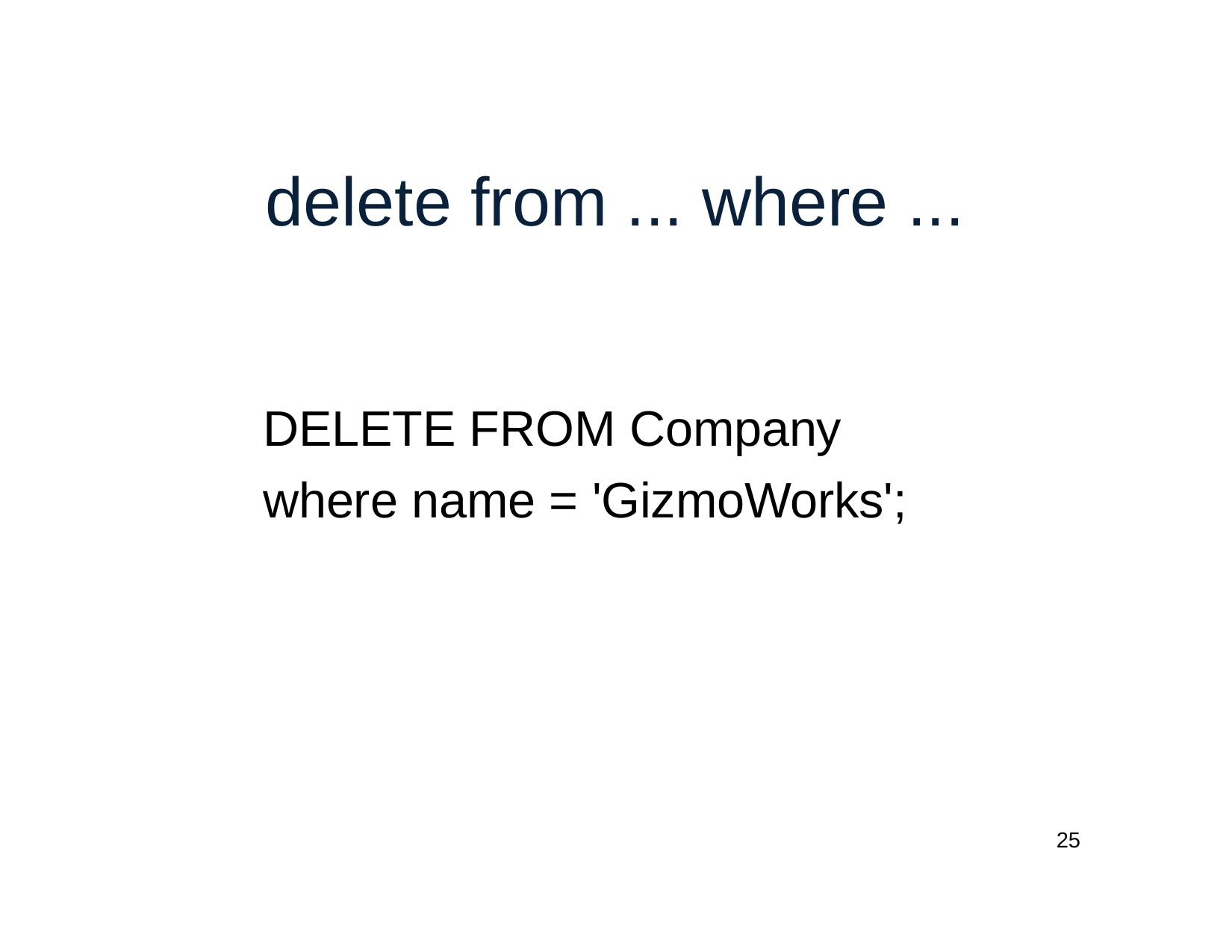

# delete from ... where ...
DELETE FROM Company  where name = 'GizmoWorks';
25